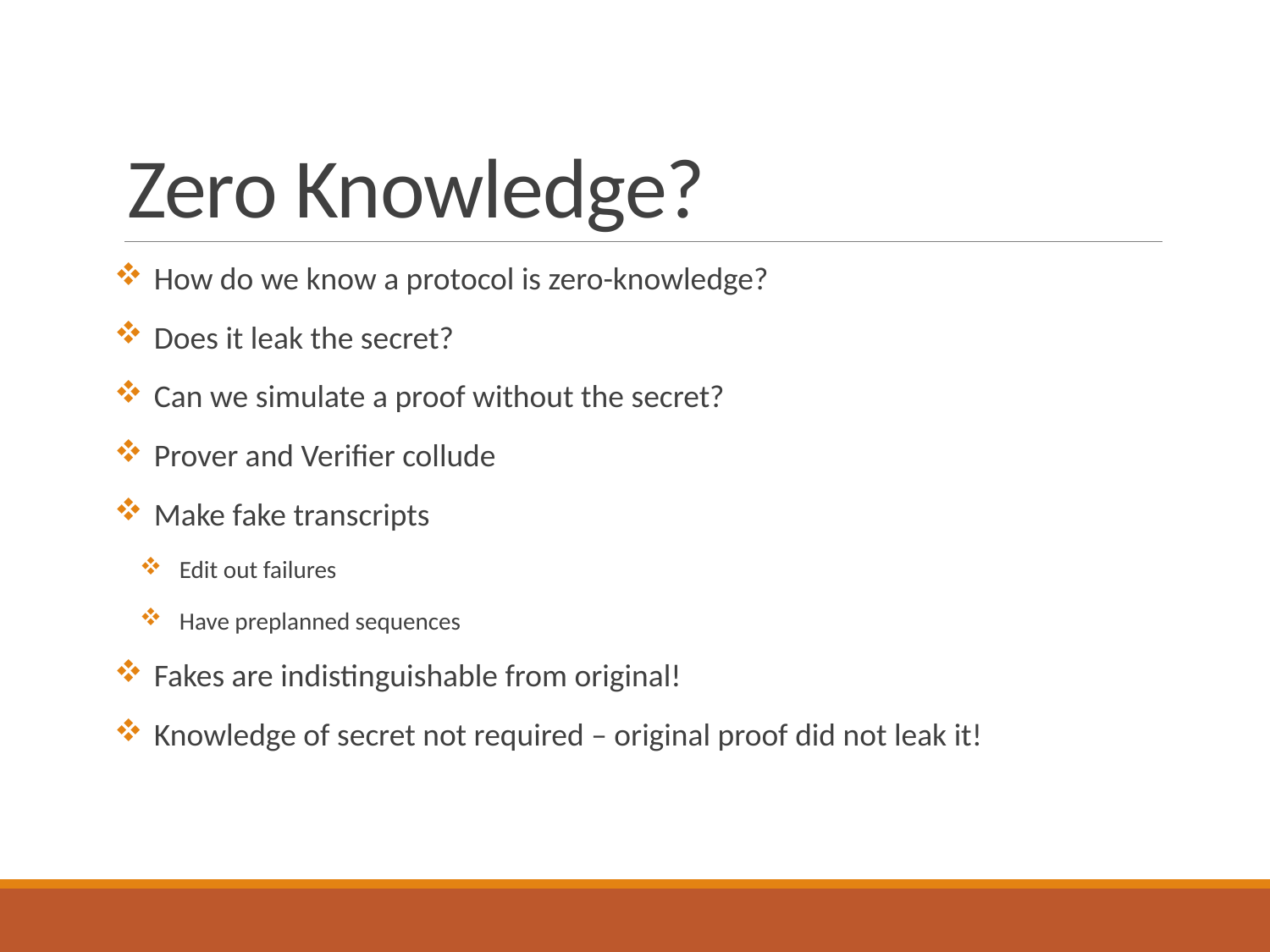

# Zero Knowledge?
How do we know a protocol is zero-knowledge?
Does it leak the secret?
Can we simulate a proof without the secret?
Prover and Verifier collude
Make fake transcripts
Edit out failures
Have preplanned sequences
Fakes are indistinguishable from original!
Knowledge of secret not required – original proof did not leak it!